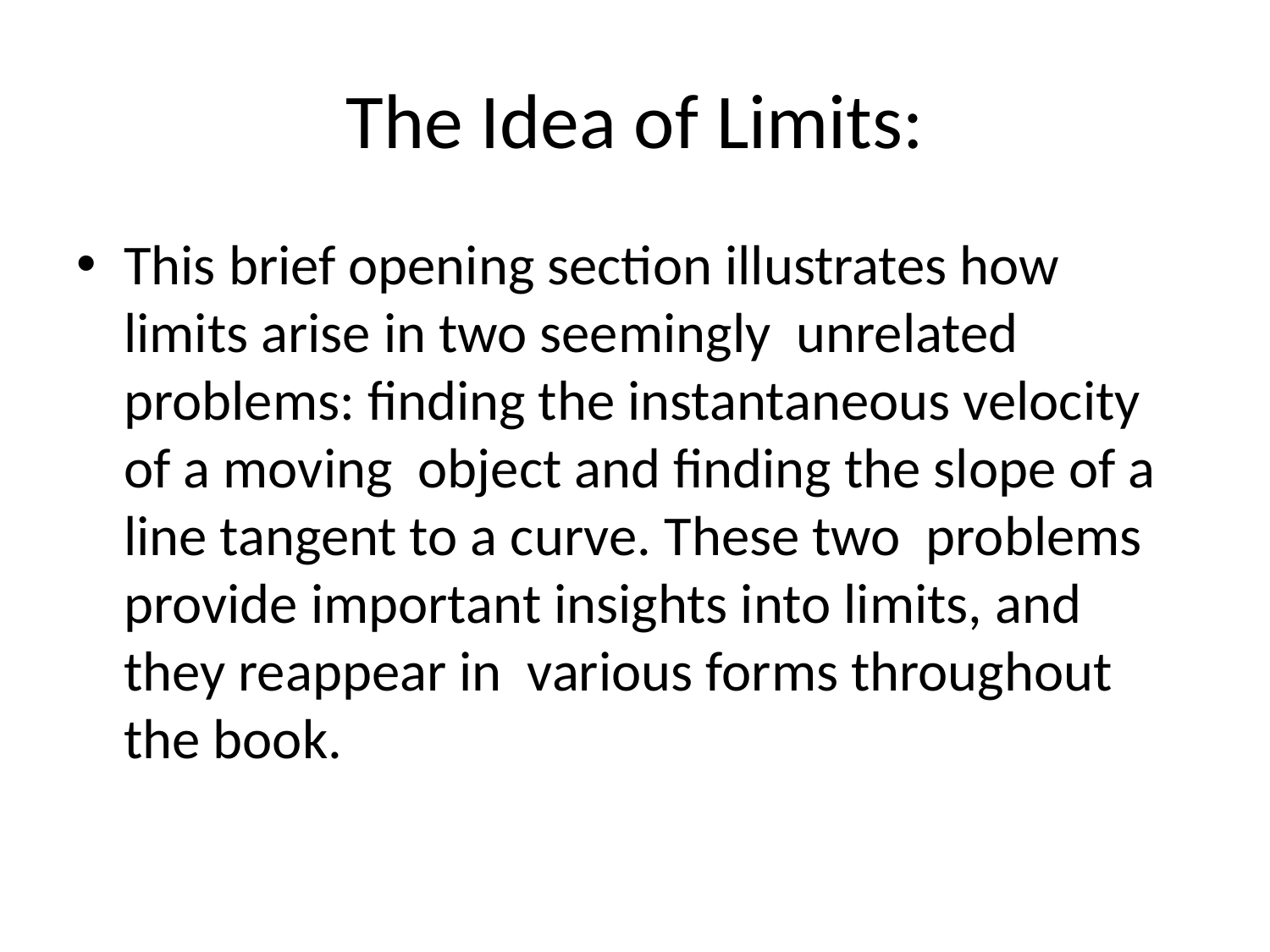

# The Idea of Limits:
This brief opening section illustrates how limits arise in two seemingly  unrelated problems: finding the instantaneous velocity of a moving  object and finding the slope of a line tangent to a curve. These two  problems provide important insights into limits, and they reappear in  various forms throughout the book.